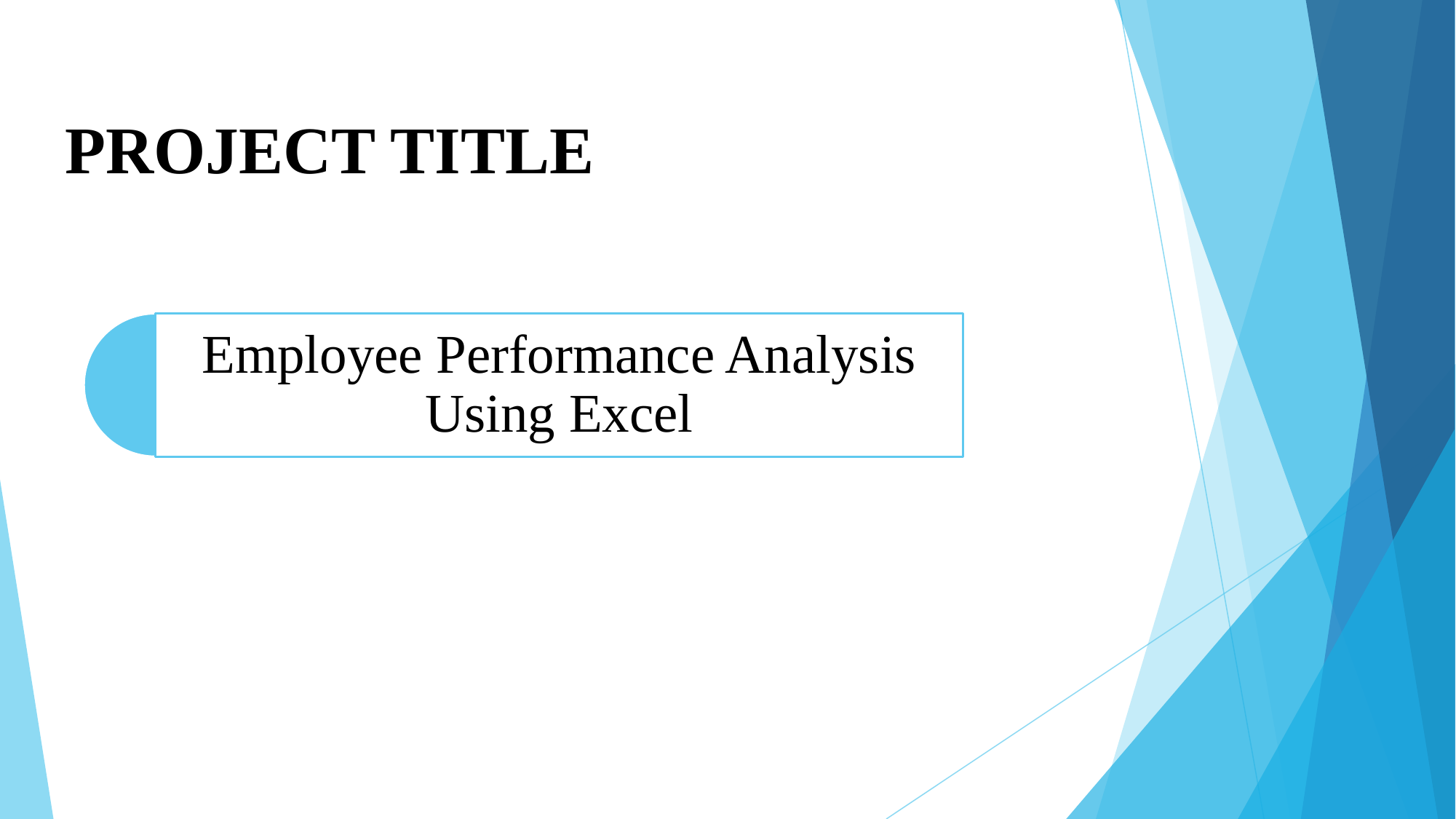

# PROJECT TITLE

Employee Performance Analysis Using Excel